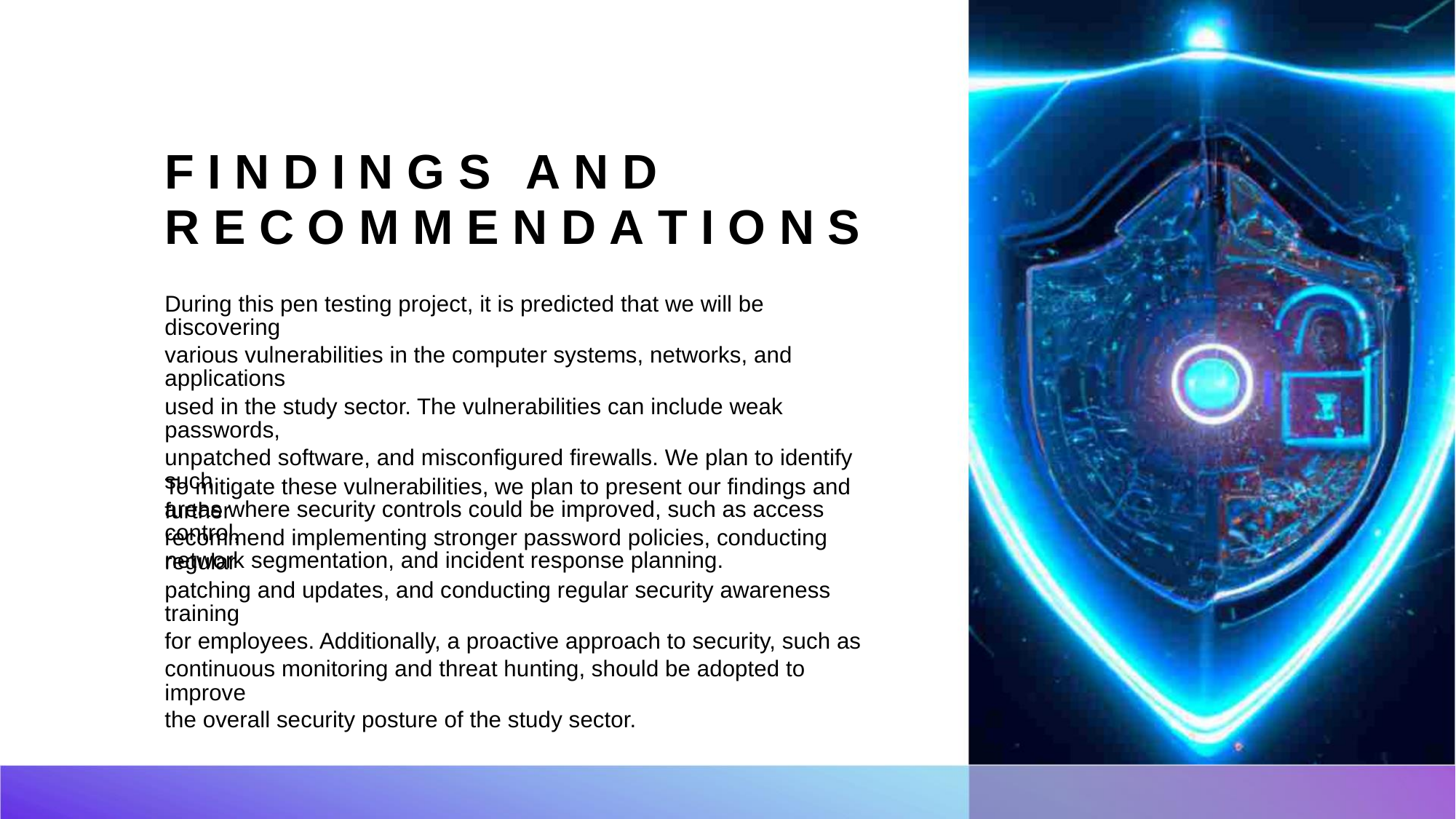

F I N D I N G S A N D
R E C O M M E N D A T I O N S
During this pen testing project, it is predicted that we will be discovering
various vulnerabilities in the computer systems, networks, and applications
used in the study sector. The vulnerabilities can include weak passwords,
unpatched software, and misconfigured firewalls. We plan to identify such
areas where security controls could be improved, such as access control,
network segmentation, and incident response planning.
To mitigate these vulnerabilities, we plan to present our findings and further
recommend implementing stronger password policies, conducting regular
patching and updates, and conducting regular security awareness training
for employees. Additionally, a proactive approach to security, such as
continuous monitoring and threat hunting, should be adopted to improve
the overall security posture of the study sector.